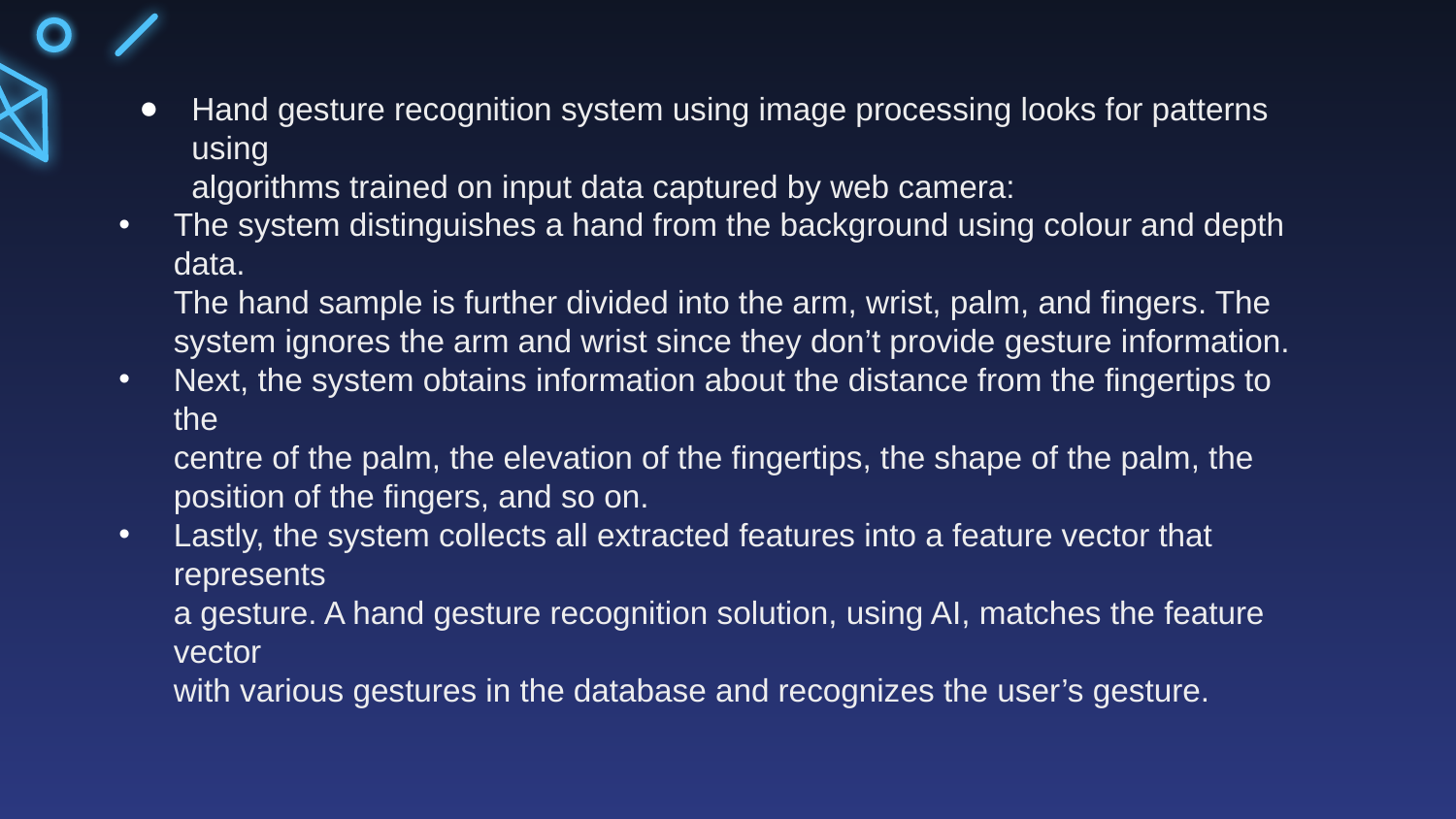

Hand gesture recognition system using image processing looks for patterns using
algorithms trained on input data captured by web camera:
The system distinguishes a hand from the background using colour and depth data.
The hand sample is further divided into the arm, wrist, palm, and fingers. The
system ignores the arm and wrist since they don’t provide gesture information.
Next, the system obtains information about the distance from the fingertips to the
centre of the palm, the elevation of the fingertips, the shape of the palm, the
position of the fingers, and so on.
Lastly, the system collects all extracted features into a feature vector that represents
a gesture. A hand gesture recognition solution, using AI, matches the feature vector
with various gestures in the database and recognizes the user’s gesture.